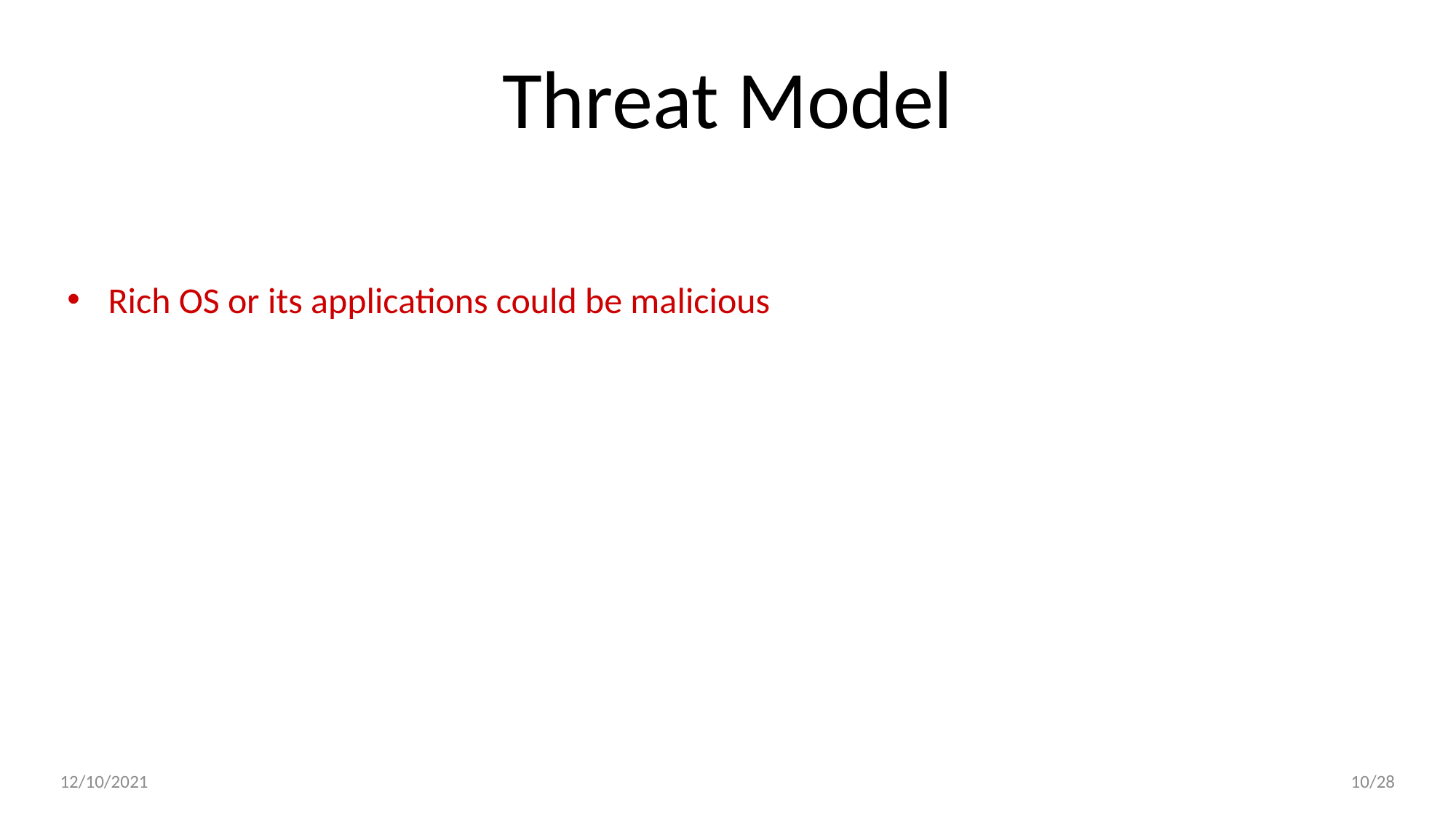

Threat Model
Rich OS or its applications could be malicious
10/28
12/10/2021